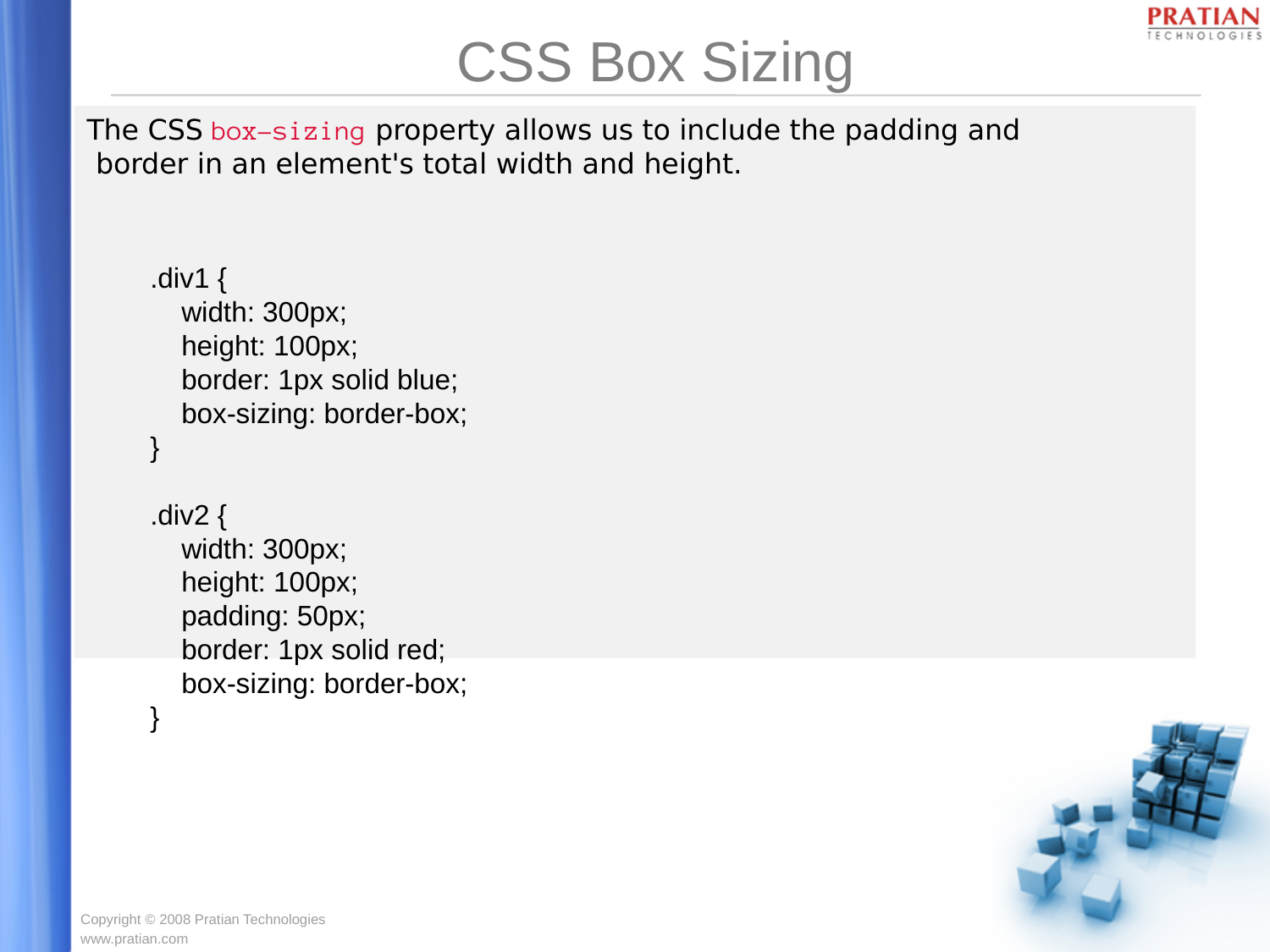

# CSS Box Sizing
The CSS box-sizing property allows us to include the padding and
 border in an element's total width and height.
.div1 {
    width: 300px;
    height: 100px;
    border: 1px solid blue;
    box-sizing: border-box;
}
.div2 {
    width: 300px;
    height: 100px;
    padding: 50px;
    border: 1px solid red;
    box-sizing: border-box;
}